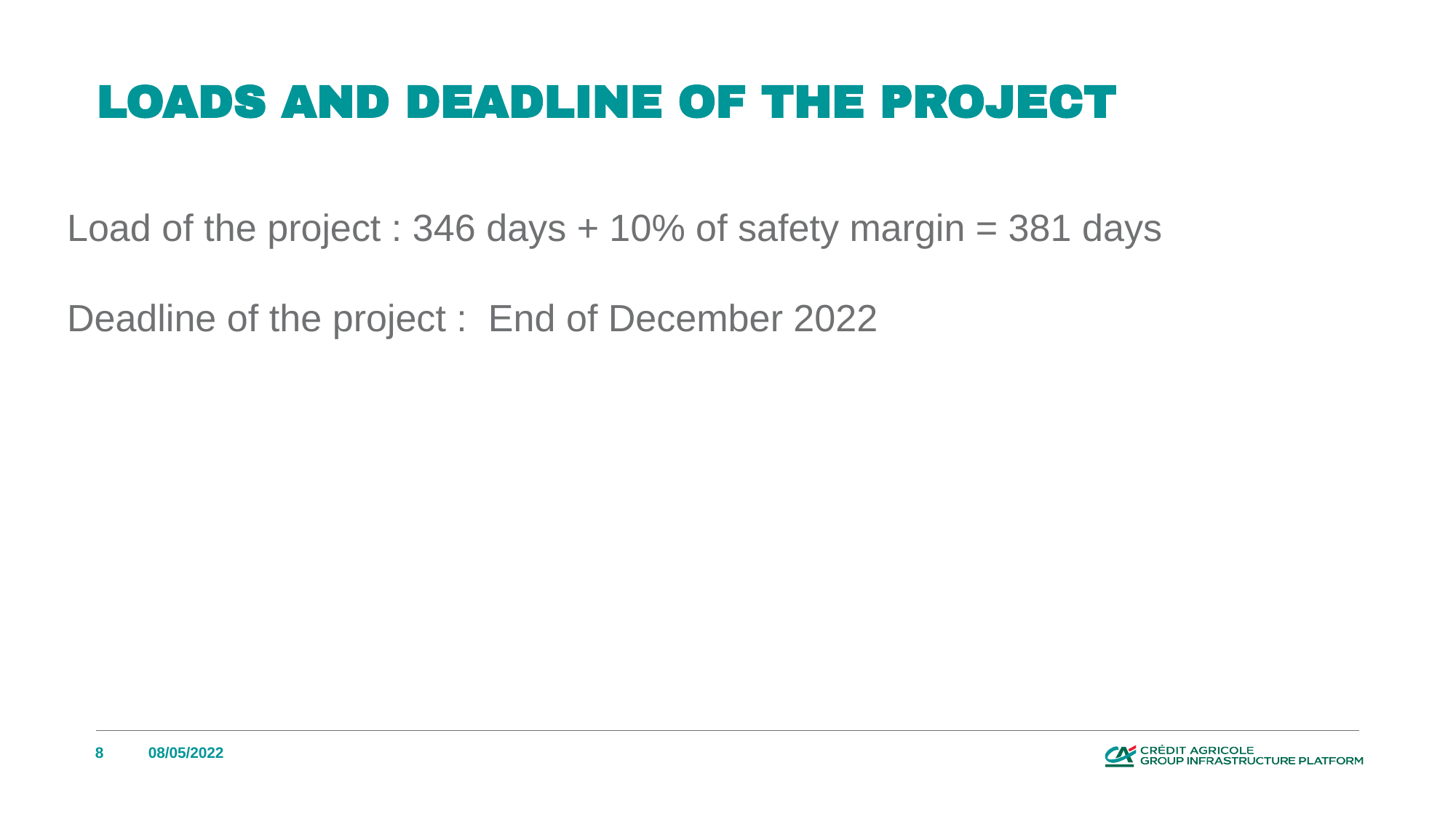

# Loads and deadline of the project
Load of the project : 346 days + 10% of safety margin = 381 days

Deadline of the project :  End of December 2022

8
08/05/2022